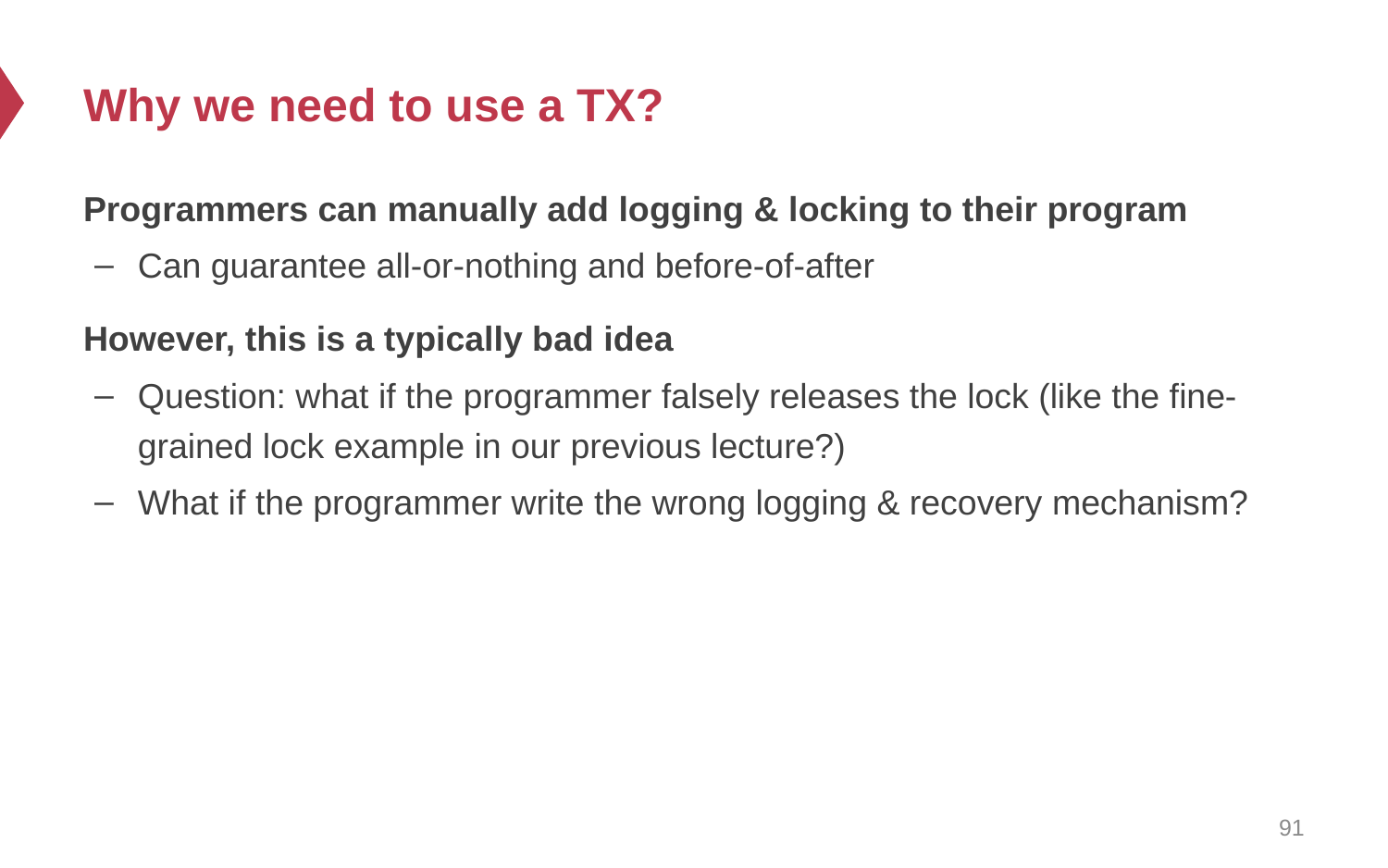

# Why we need to use a TX?
Programmers can manually add logging & locking to their program
Can guarantee all-or-nothing and before-of-after
However, this is a typically bad idea
Question: what if the programmer falsely releases the lock (like the fine-grained lock example in our previous lecture?)
What if the programmer write the wrong logging & recovery mechanism?
91